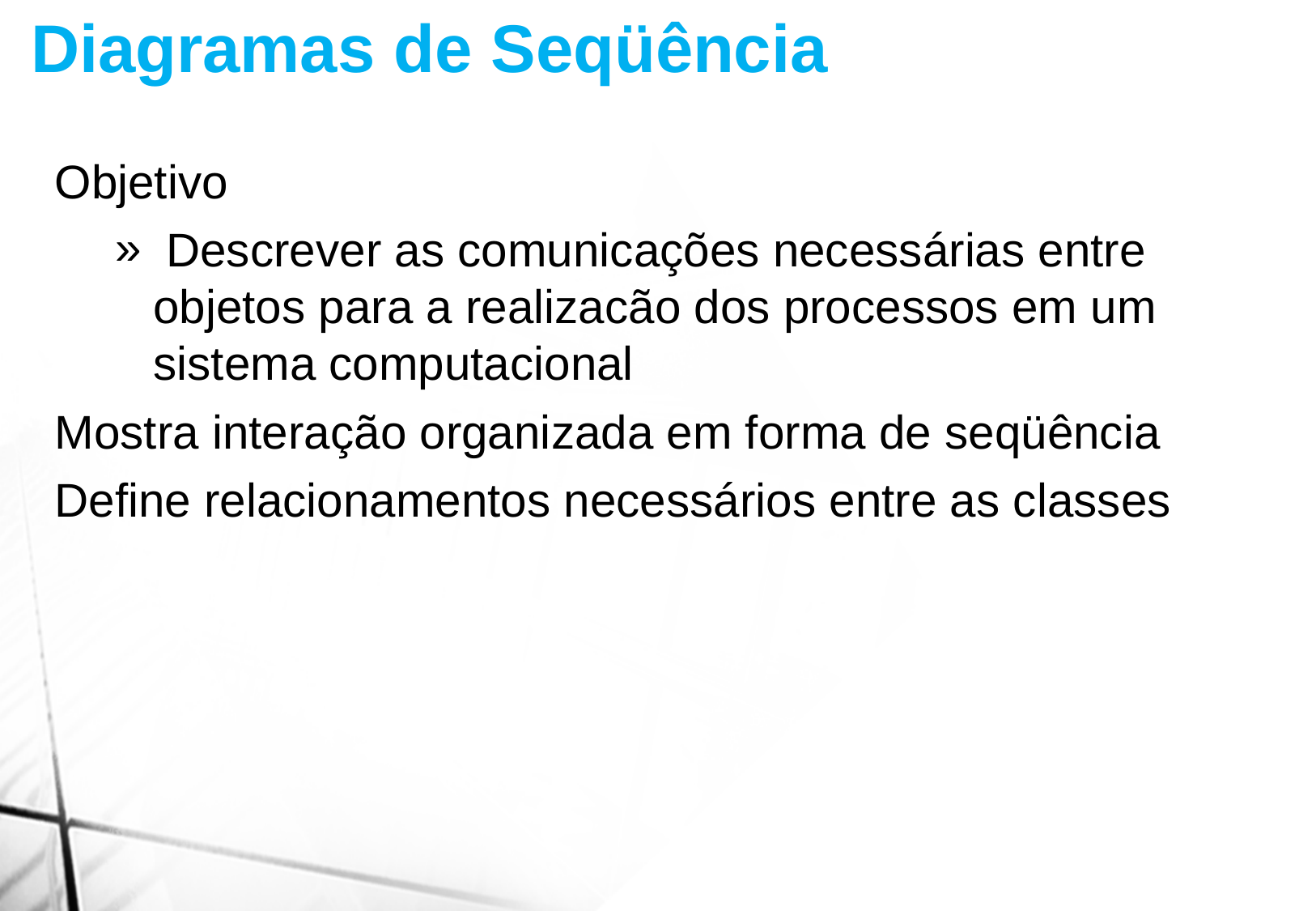

Diagramas de Seqüência
Objetivo
 Descrever as comunicações necessárias entre objetos para a realizacão dos processos em um sistema computacional
Mostra interação organizada em forma de seqüência
Define relacionamentos necessários entre as classes